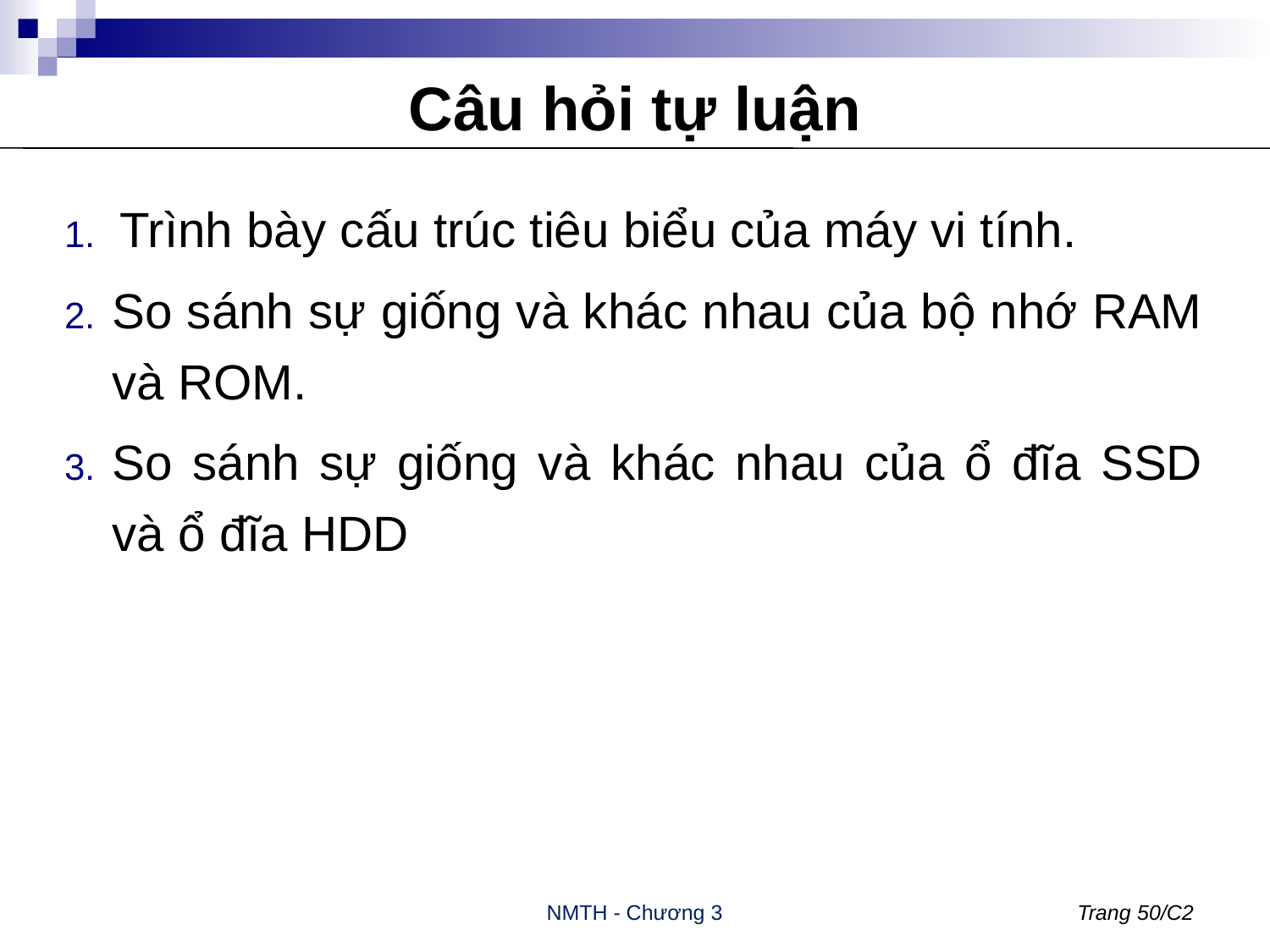

# Câu hỏi tự luận
Trình bày cấu trúc tiêu biểu của máy vi tính.
So sánh sự giống và khác nhau của bộ nhớ RAM và ROM.
So sánh sự giống và khác nhau của ổ đĩa SSD và ổ đĩa HDD

NMTH - Chương 3
Trang 50/C2